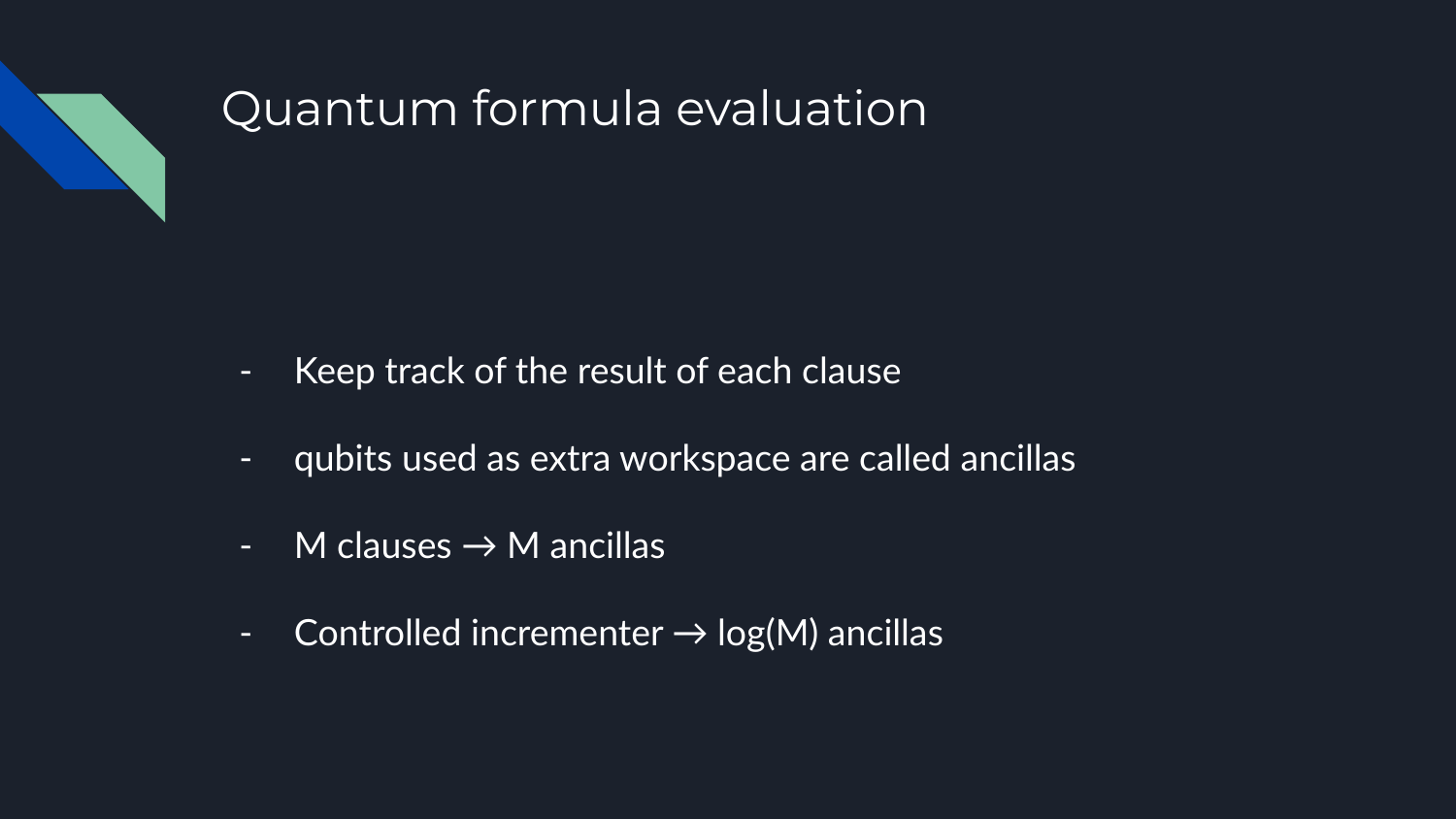

# Quantum formula evaluation
Keep track of the result of each clause
qubits used as extra workspace are called ancillas
M clauses → M ancillas
Controlled incrementer → log(M) ancillas